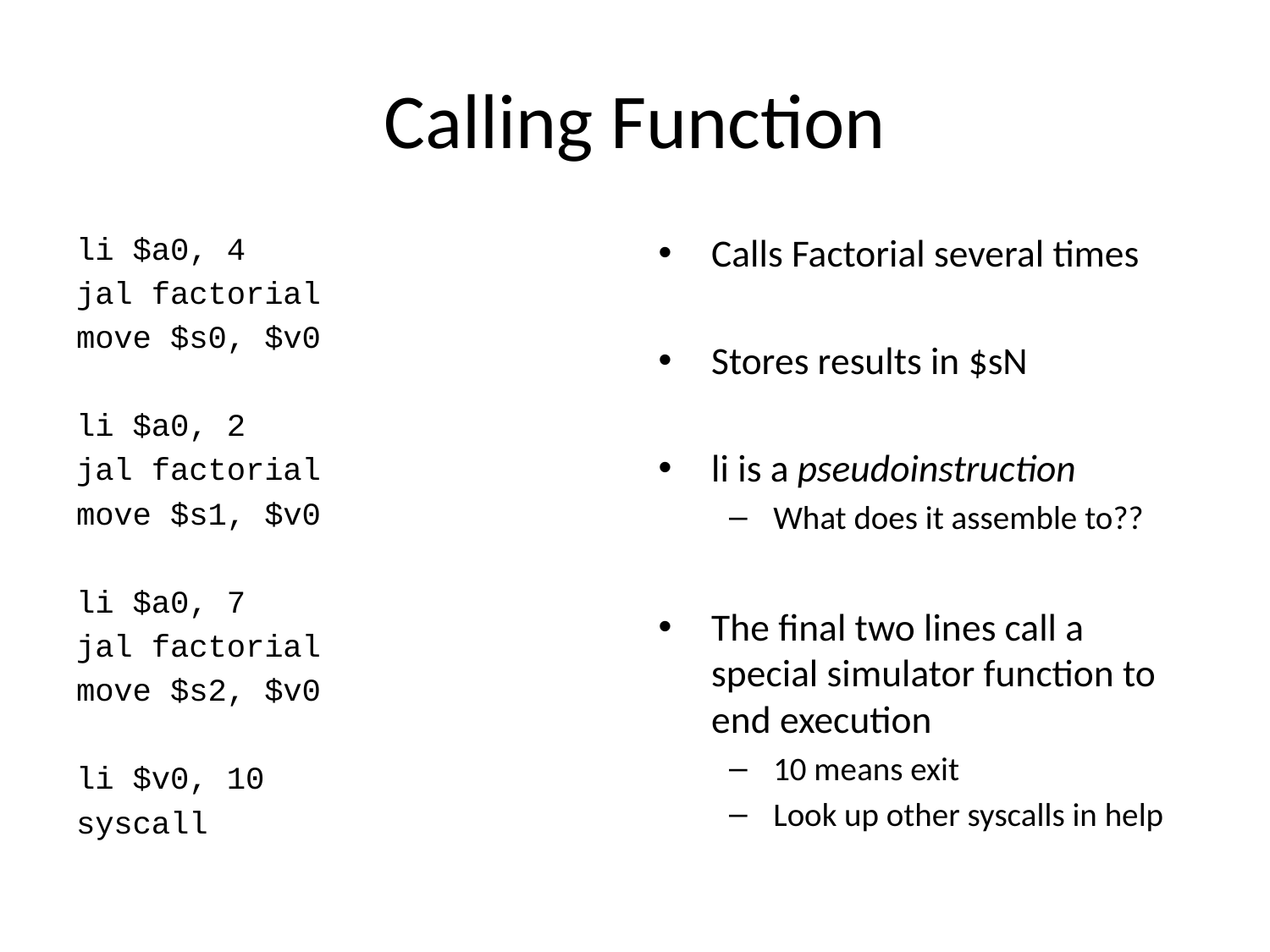

# Calling Function
li $a0, 4
jal factorial
move $s0, $v0

li $a0, 2
jal factorial
move $s1, $v0

li $a0, 7
jal factorial
move $s2, $v0

li $v0, 10
syscall
Calls Factorial several times

Stores results in $sN

li is a pseudoinstruction
What does it assemble to??

The final two lines call a special simulator function to end execution
10 means exit
Look up other syscalls in help